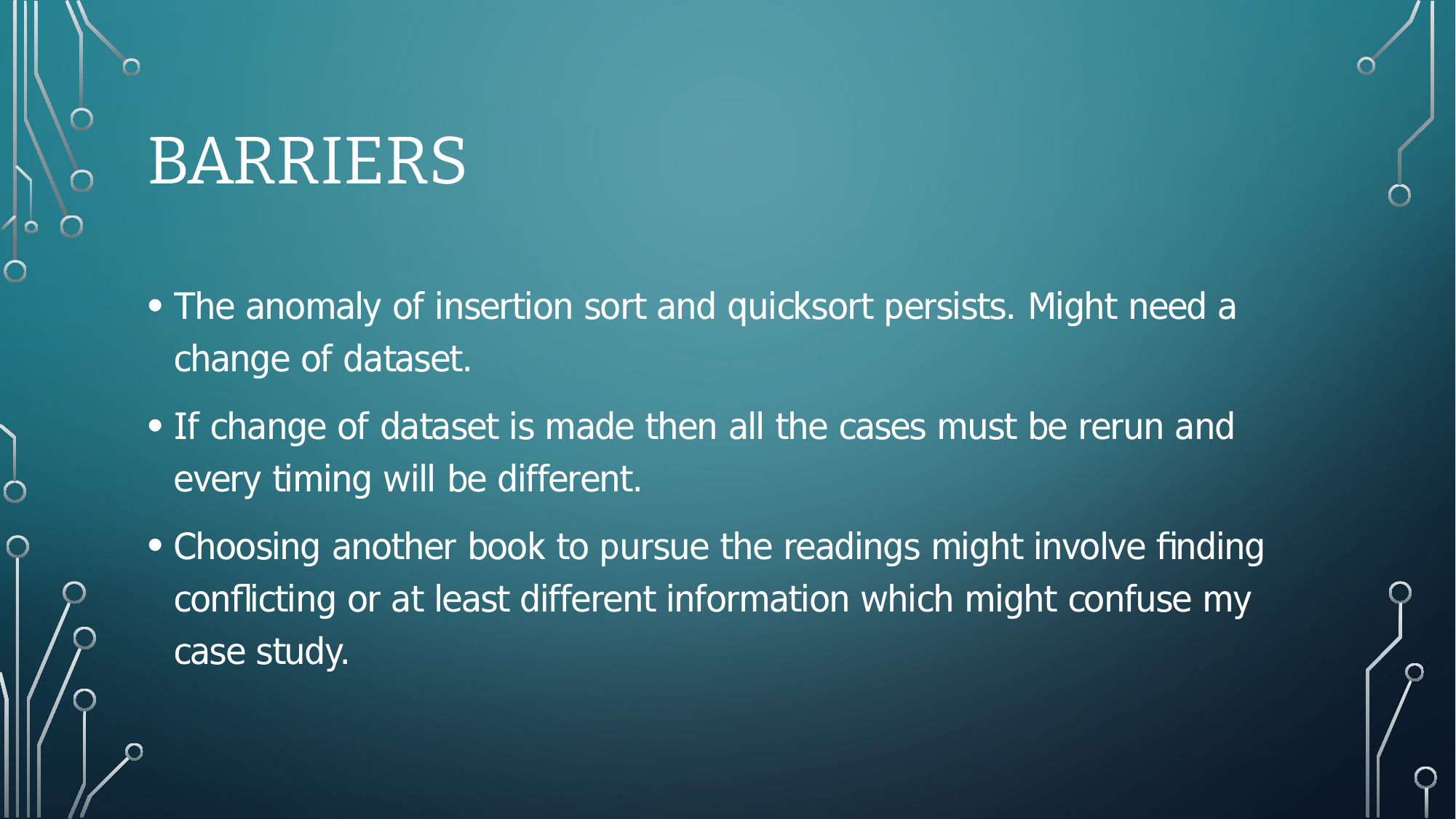

# Barriers
The anomaly of insertion sort and quicksort persists. Might need a change of dataset.
If change of dataset is made then all the cases must be rerun and every timing will be different.
Choosing another book to pursue the readings might involve finding conflicting or at least different information which might confuse my case study.